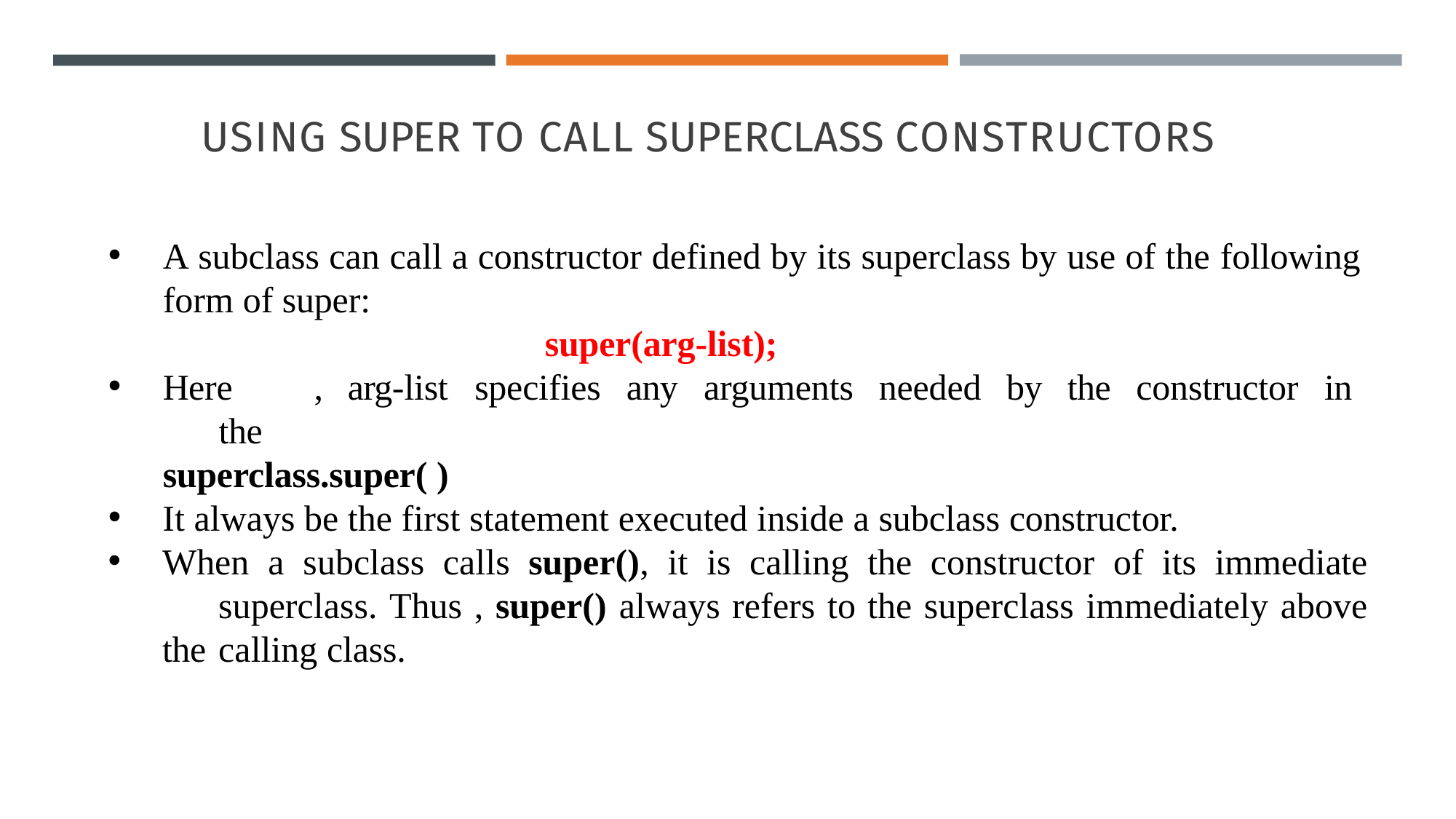

# USING SUPER TO CALL SUPERCLASS CONSTRUCTORS
A subclass can call a constructor defined by its superclass by use of the following form of super:
super(arg-list);
Here	,	arg-list	specifies	any	arguments	needed	by	the	constructor	in	the
superclass.super( )
It always be the first statement executed inside a subclass constructor.
When  a  subclass  calls  super(),  it  is  calling  the  constructor  of its  immediate 	superclass. Thus , super() always refers to the superclass immediately above the 	calling class.